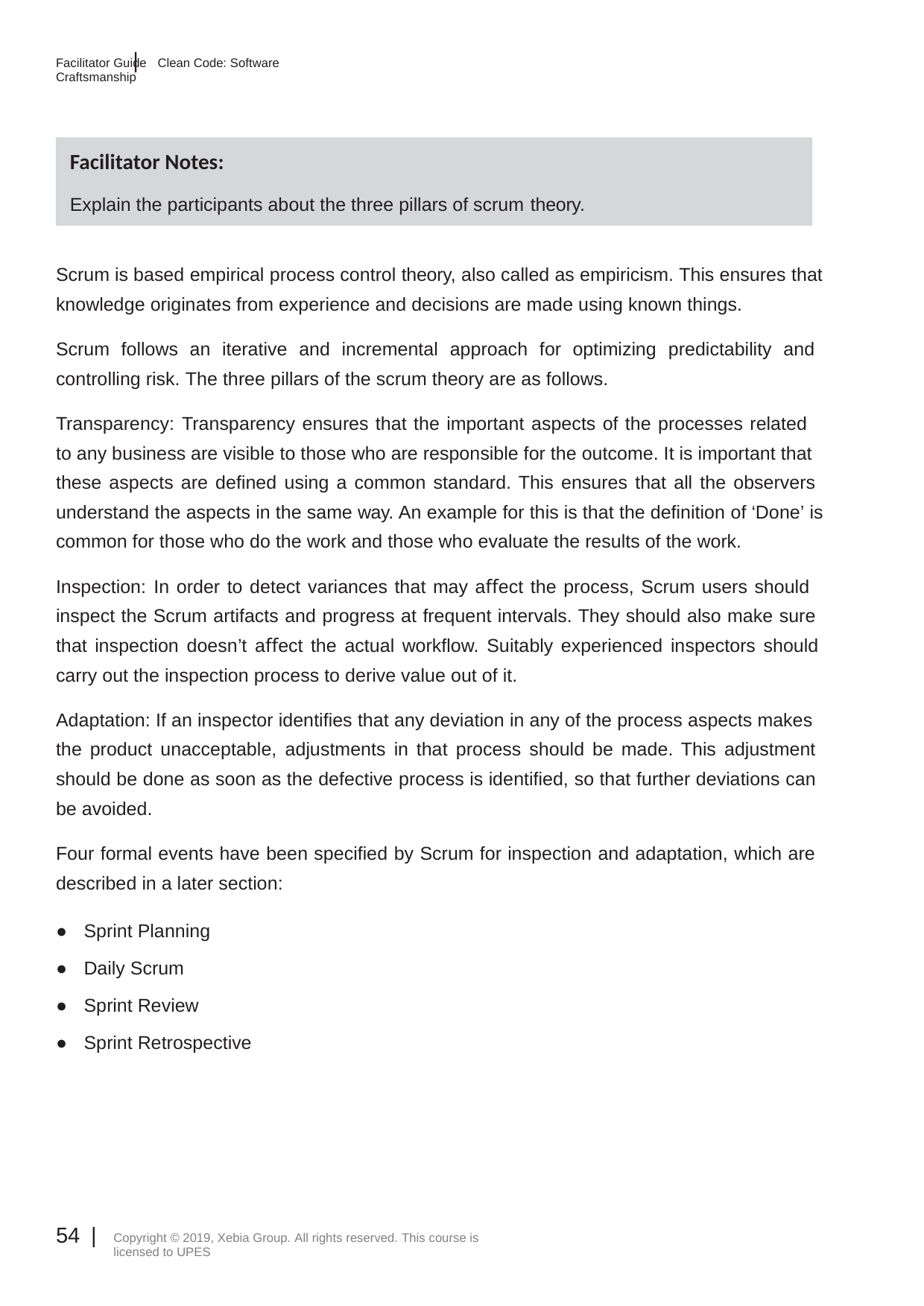

|
Facilitator Guide Clean Code: Software Craftsmanship

Facilitator Notes:
Explain the participants about the three pillars of scrum theory.
Scrum is based empirical process control theory, also called as empiricism. This ensures that
knowledge originates from experience and decisions are made using known things.
Scrum follows an iterative and incremental approach for optimizing predictability and
controlling risk. The three pillars of the scrum theory are as follows.
Transparency: Transparency ensures that the important aspects of the processes related
to any business are visible to those who are responsible for the outcome. It is important that
these aspects are deﬁned using a common standard. This ensures that all the observers
understand the aspects in the same way. An example for this is that the deﬁnition of ‘Done’ is
common for those who do the work and those who evaluate the results of the work.
Inspection: In order to detect variances that may aﬀect the process, Scrum users should
inspect the Scrum artifacts and progress at frequent intervals. They should also make sure
that inspection doesn’t aﬀect the actual workﬂow. Suitably experienced inspectors should
carry out the inspection process to derive value out of it.
Adaptation: If an inspector identiﬁes that any deviation in any of the process aspects makes
the product unacceptable, adjustments in that process should be made. This adjustment
should be done as soon as the defective process is identiﬁed, so that further deviations can
be avoided.
Four formal events have been speciﬁed by Scrum for inspection and adaptation, which are
described in a later section:
● Sprint Planning
● Daily Scrum
● Sprint Review
● Sprint Retrospective
54 |
Copyright © 2019, Xebia Group. All rights reserved. This course is licensed to UPES